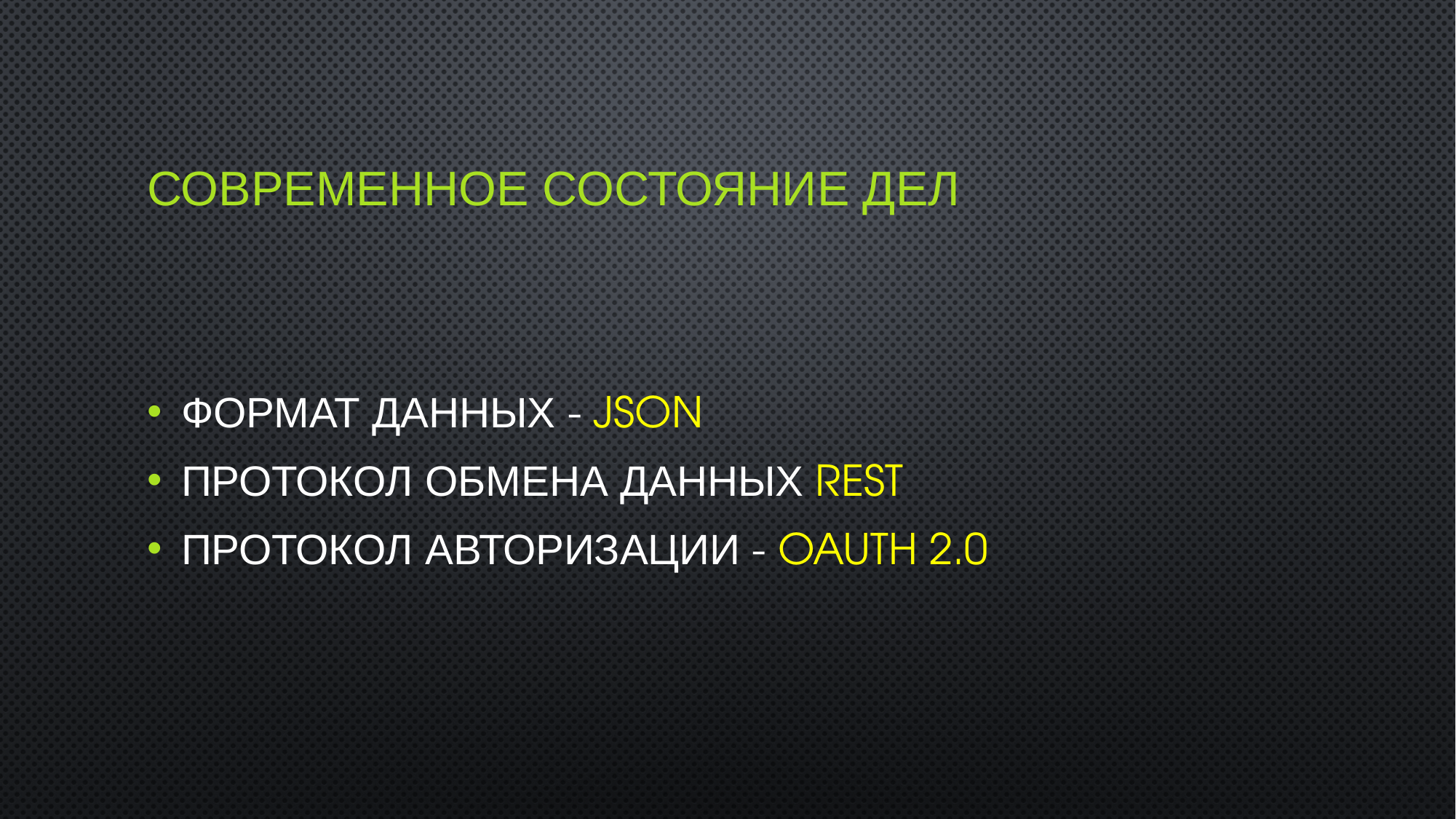

# Современное состояние дел
Формат данных - JSON
Протокол обмена данных REST
Протокол авторизации - Oauth 2.0